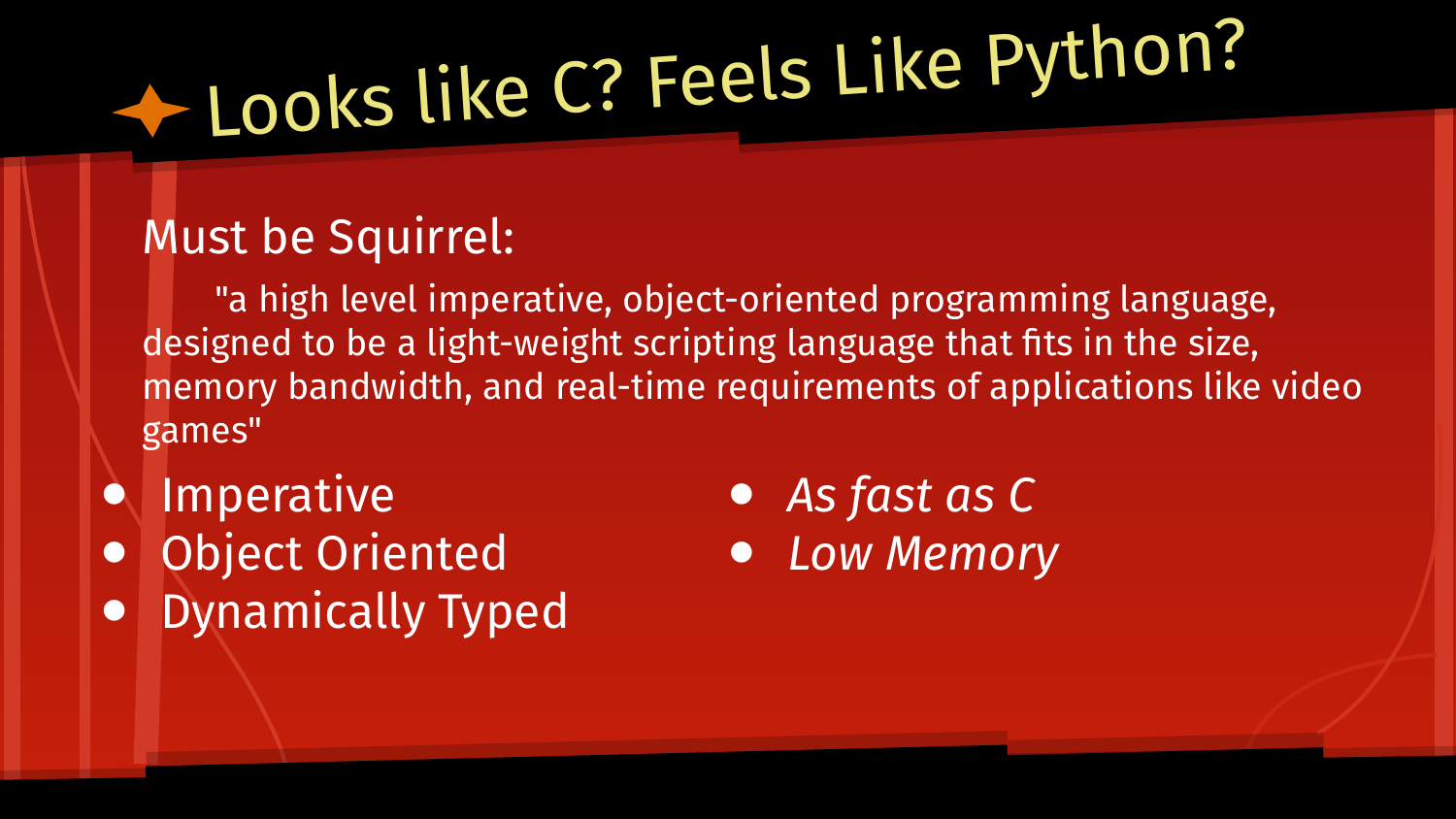

# Looks like C? Feels Like Python?
Must be Squirrel:
"a high level imperative, object-oriented programming language, designed to be a light-weight scripting language that fits in the size, memory bandwidth, and real-time requirements of applications like video games"

Imperative
Object Oriented
Dynamically Typed
As fast as C
Low Memory